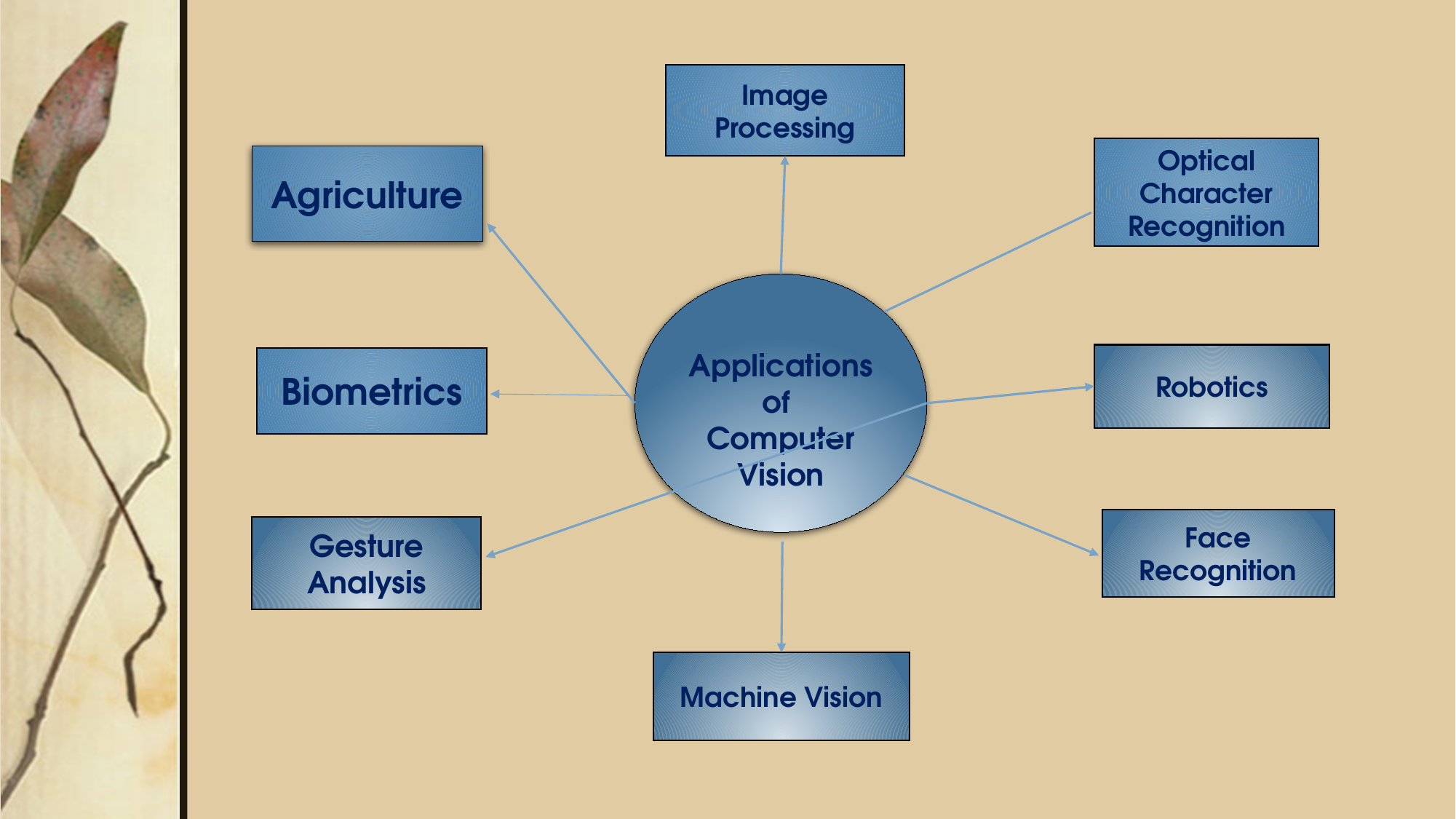

Image Processing
Optical Character Recognition
Agriculture

Applications of
Computer Vision
Robotics
Biometrics
Face Recognition
Gesture Analysis
Machine Vision